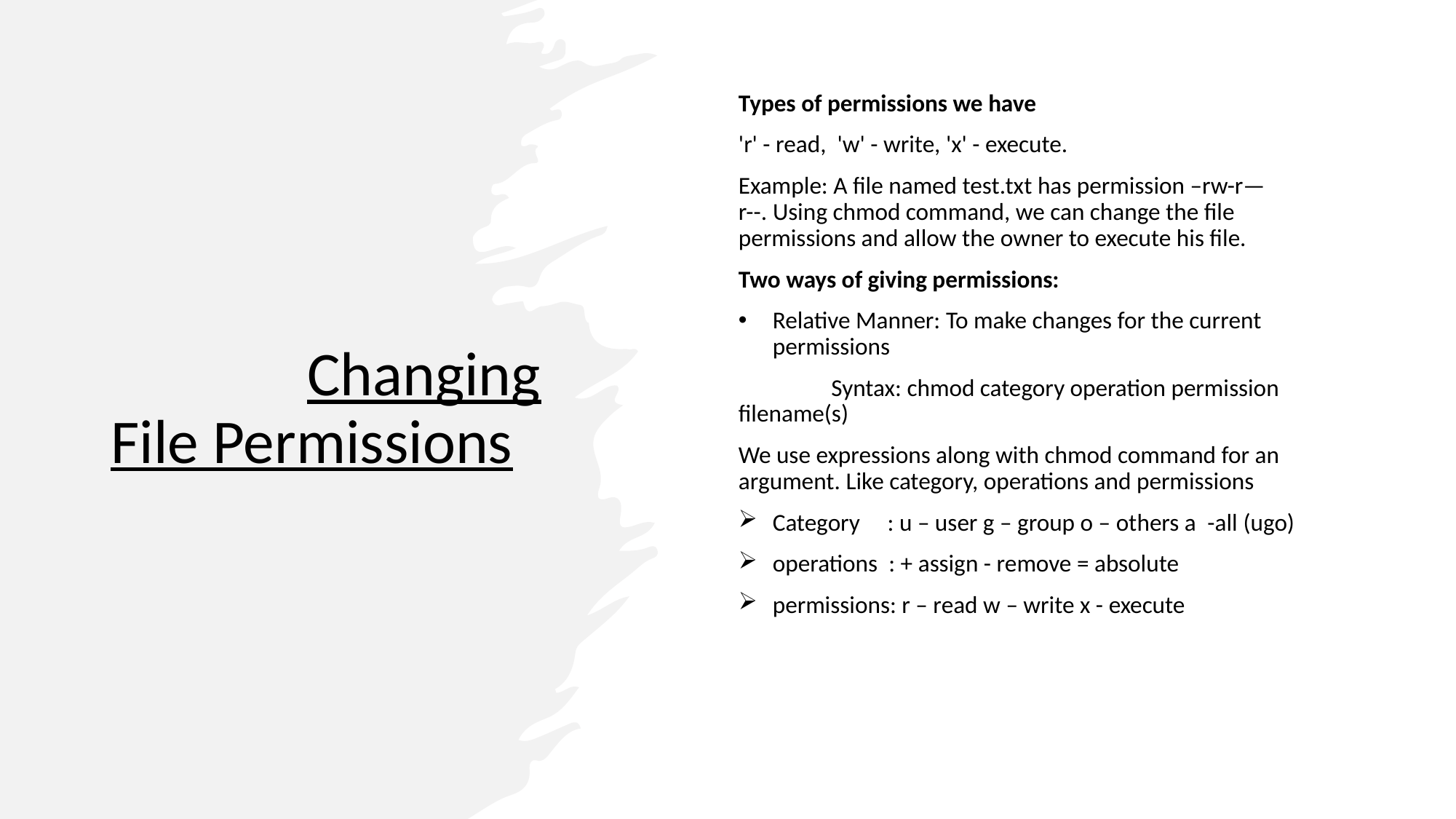

# Changing File Permissions
Types of permissions we have
'r' - read,  'w' - write, 'x' - execute.
Example: A file named test.txt has permission –rw-r—r--. Using chmod command, we can change the file permissions and allow the owner to execute his file.
Two ways of giving permissions:
Relative Manner: To make changes for the current permissions
                 Syntax: chmod category operation permission filename(s)
We use expressions along with chmod command for an argument. Like category, operations and permissions
Category     : u – user g – group o – others a  -all (ugo)
operations  : + assign - remove = absolute
permissions: r – read w – write x - execute